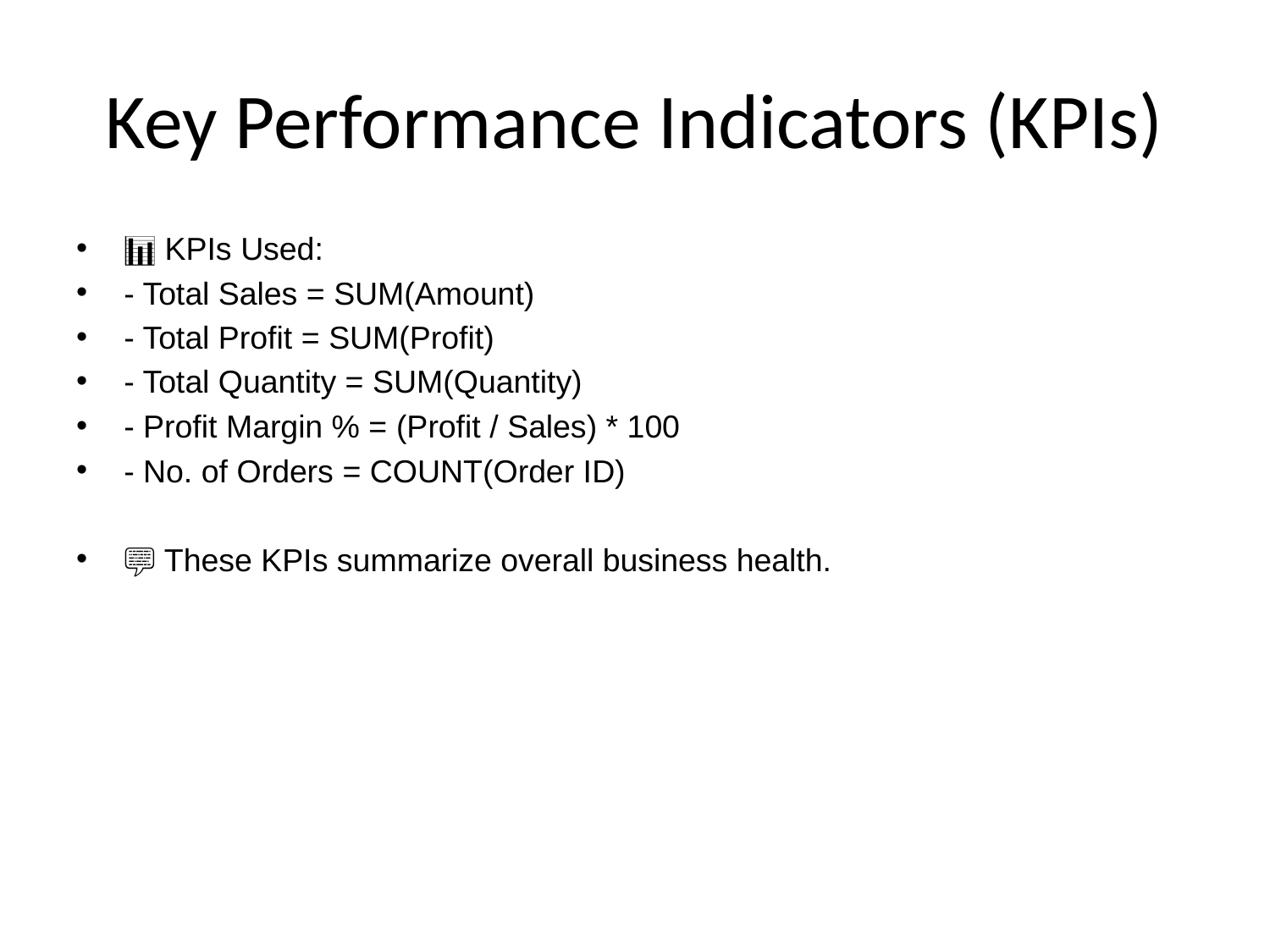

# Key Performance Indicators (KPIs)
📊 KPIs Used:
- Total Sales = SUM(Amount)
- Total Profit = SUM(Profit)
- Total Quantity = SUM(Quantity)
- Profit Margin % = (Profit / Sales) * 100
- No. of Orders = COUNT(Order ID)

💬 These KPIs summarize overall business health.